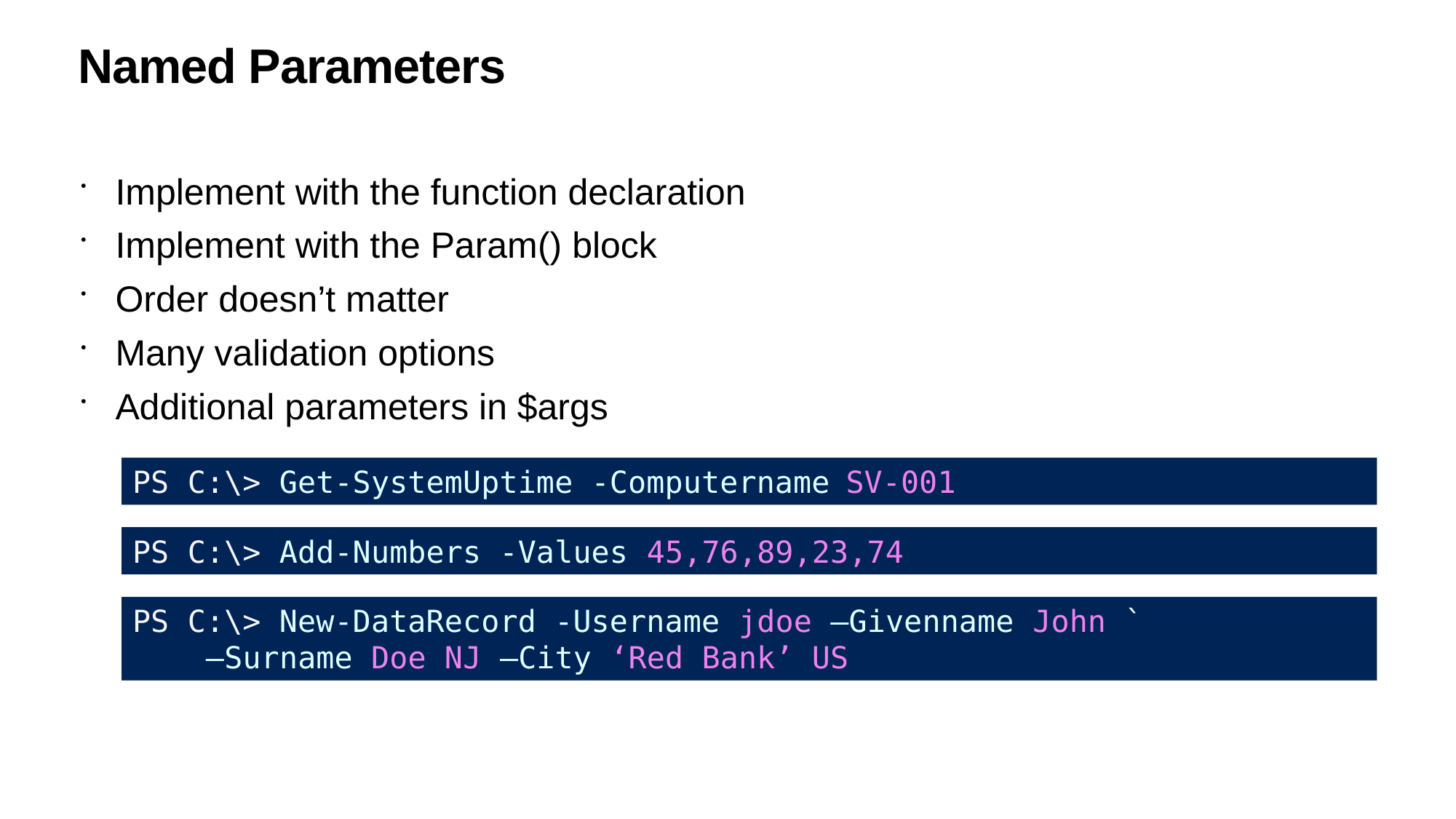

# Named Parameters
Implement with the function declaration
Implement with the Param() block
Order doesn’t matter
Many validation options
Additional parameters in $args
PS C:\> Get-SystemUptime -Computername  SV-001
PS C:\> Add-Numbers -Values 45,76,89,23,74
PS C:\> New-DataRecord -Username jdoe –Givenname John `
    –Surname Doe NJ –City ‘Red Bank’ US